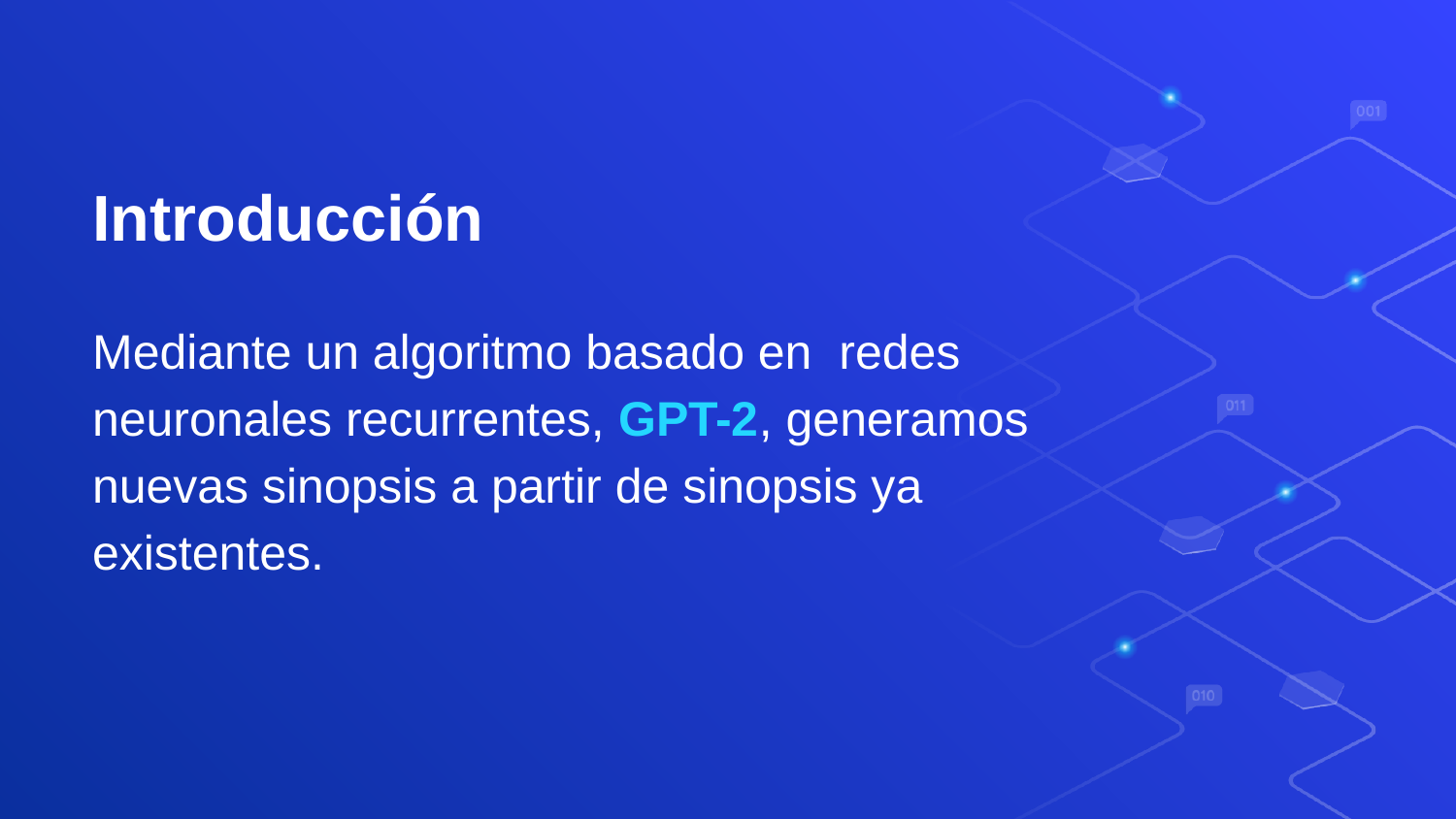

# Introducción
Mediante un algoritmo basado en  redes neuronales recurrentes, GPT-2, generamos nuevas sinopsis a partir de sinopsis ya existentes.